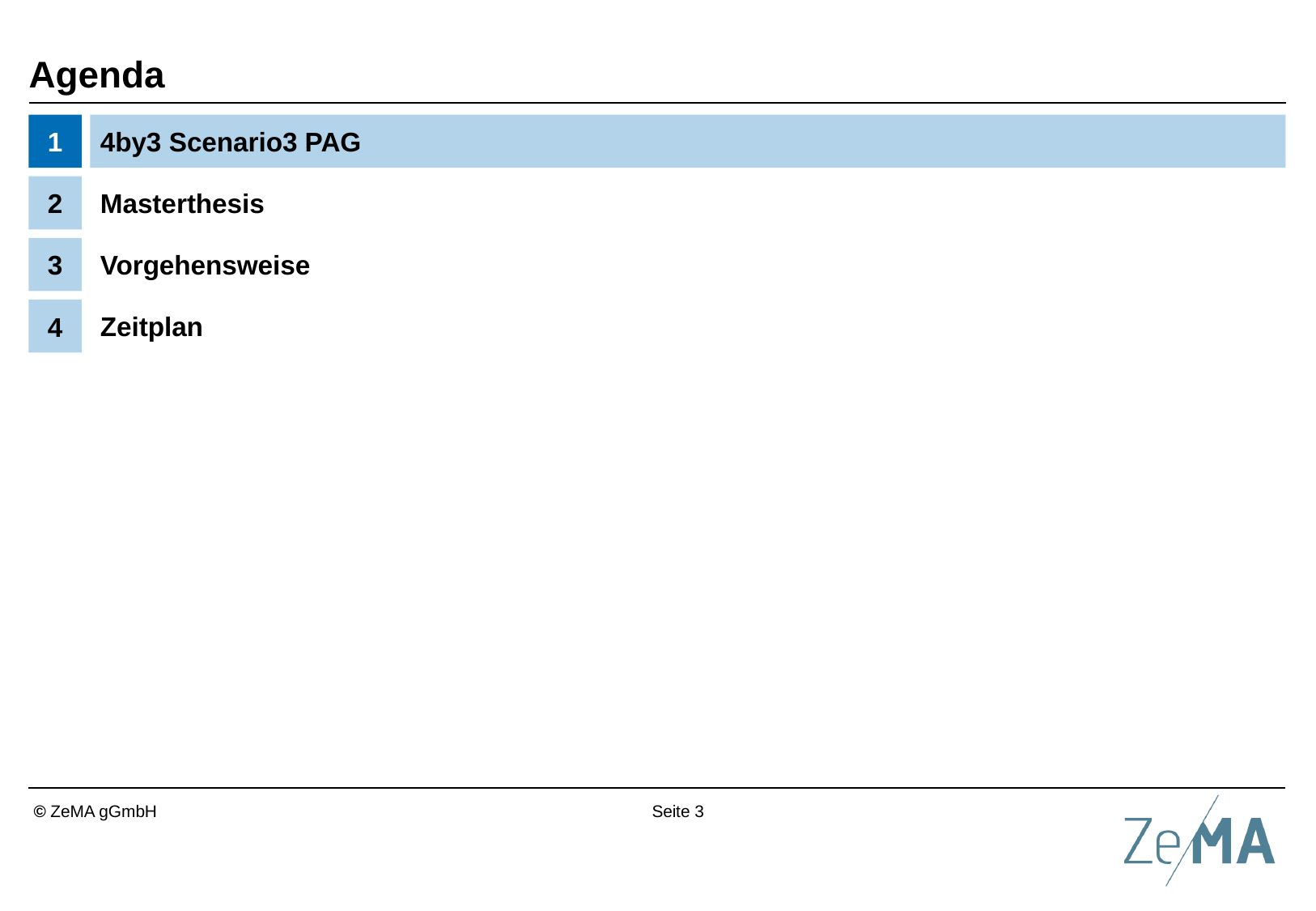

# Agenda
1

4by3 Scenario3 PAG
2
Masterthesis
3
Vorgehensweise
4
Zeitplan